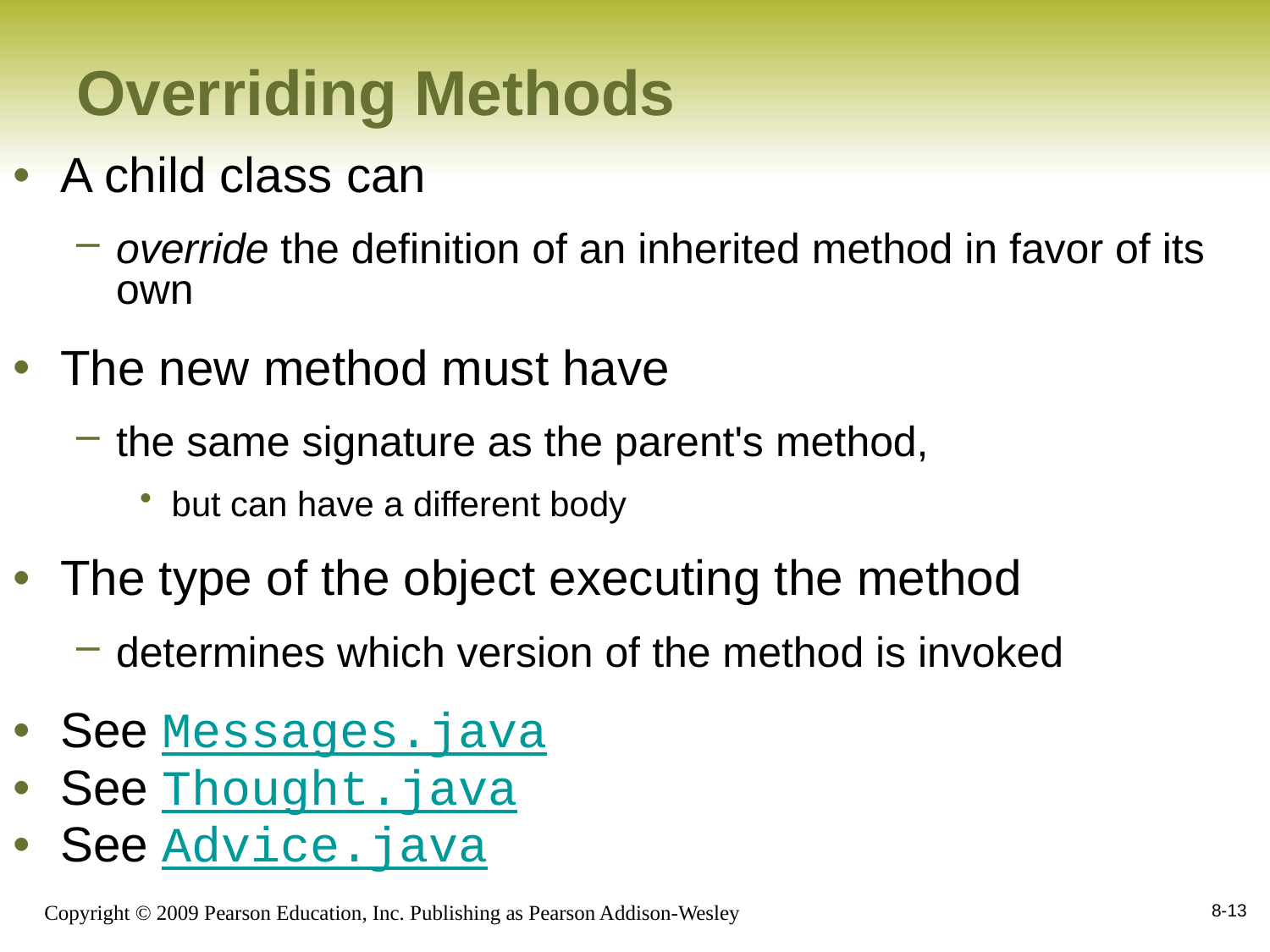

# Overriding Methods
A child class can
override the definition of an inherited method in favor of its own
The new method must have
the same signature as the parent's method,
but can have a different body
The type of the object executing the method
determines which version of the method is invoked
See Messages.java
See Thought.java
See Advice.java
8-13